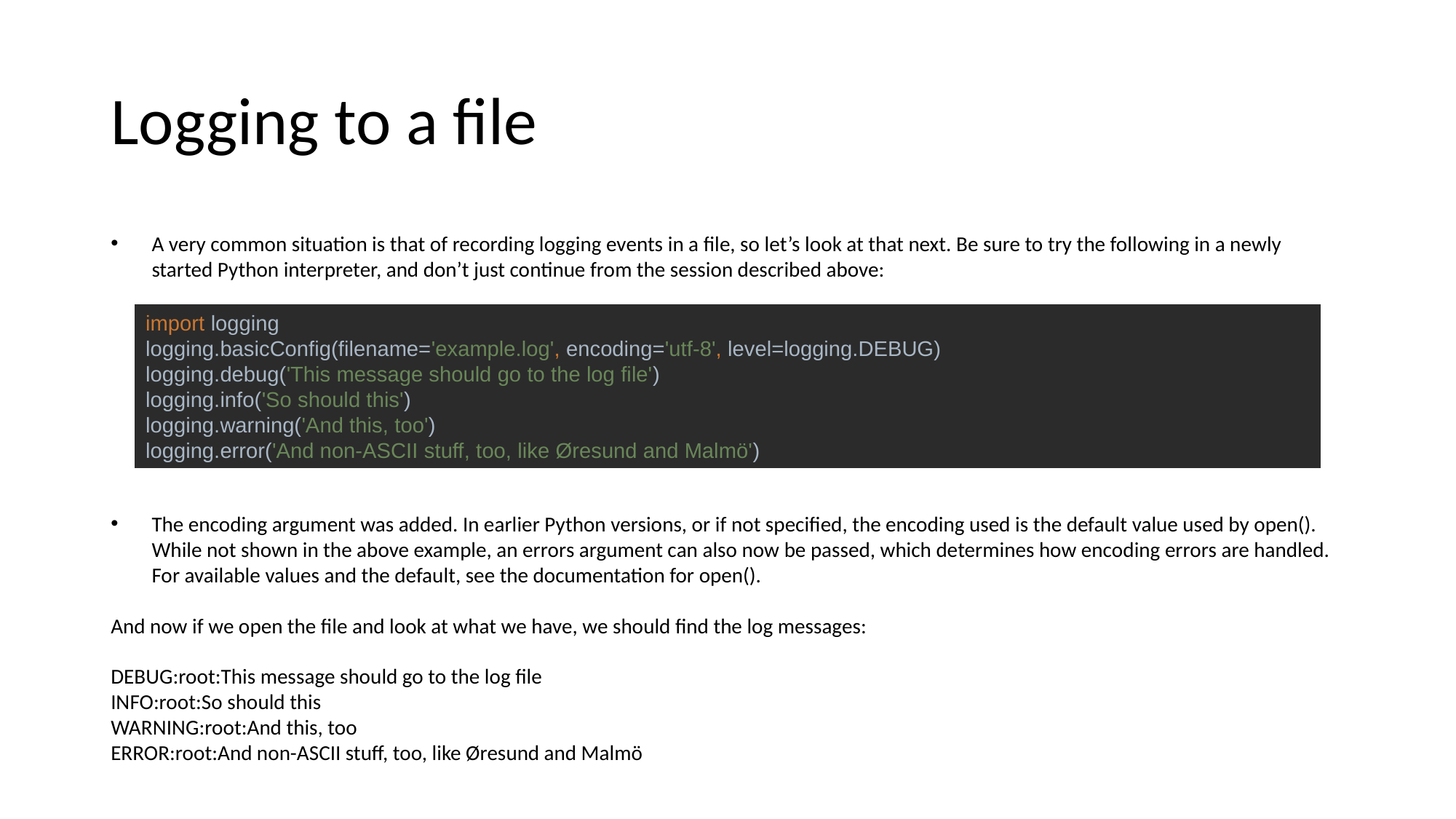

# Logging to a file
A very common situation is that of recording logging events in a file, so let’s look at that next. Be sure to try the following in a newly started Python interpreter, and don’t just continue from the session described above:

The encoding argument was added. In earlier Python versions, or if not specified, the encoding used is the default value used by open(). While not shown in the above example, an errors argument can also now be passed, which determines how encoding errors are handled. For available values and the default, see the documentation for open().

And now if we open the file and look at what we have, we should find the log messages:

DEBUG:root:This message should go to the log file
INFO:root:So should this
WARNING:root:And this, too
ERROR:root:And non-ASCII stuff, too, like Øresund and Malmö
import logging
logging.basicConfig(filename='example.log', encoding='utf-8', level=logging.DEBUG)
logging.debug('This message should go to the log file')
logging.info('So should this')
logging.warning('And this, too')
logging.error('And non-ASCII stuff, too, like Øresund and Malmö')